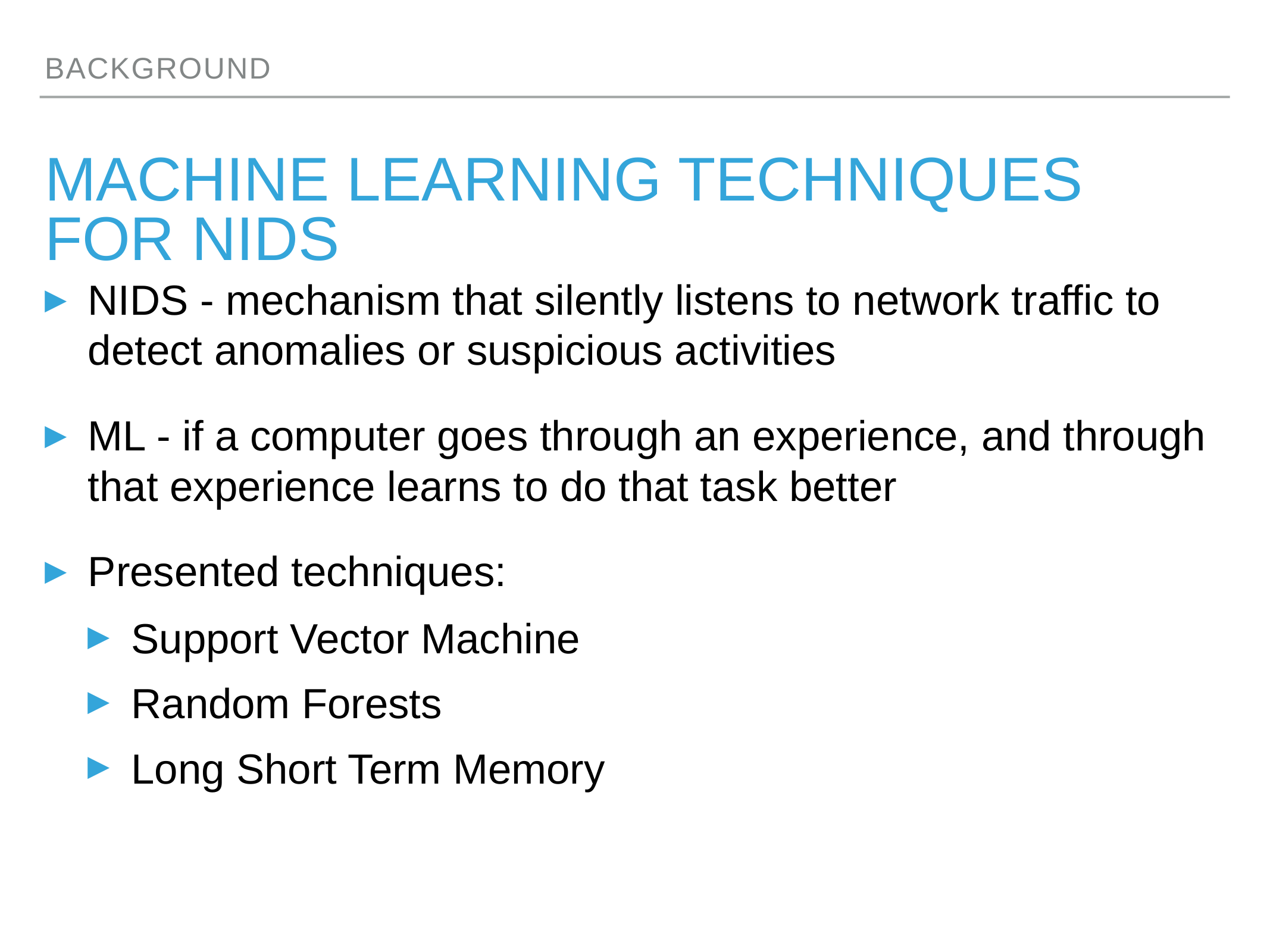

background
# Machine learning techniques for NIDS
NIDS - mechanism that silently listens to network traffic to detect anomalies or suspicious activities
ML - if a computer goes through an experience, and through that experience learns to do that task better
Presented techniques:
Support Vector Machine
Random Forests
Long Short Term Memory
7